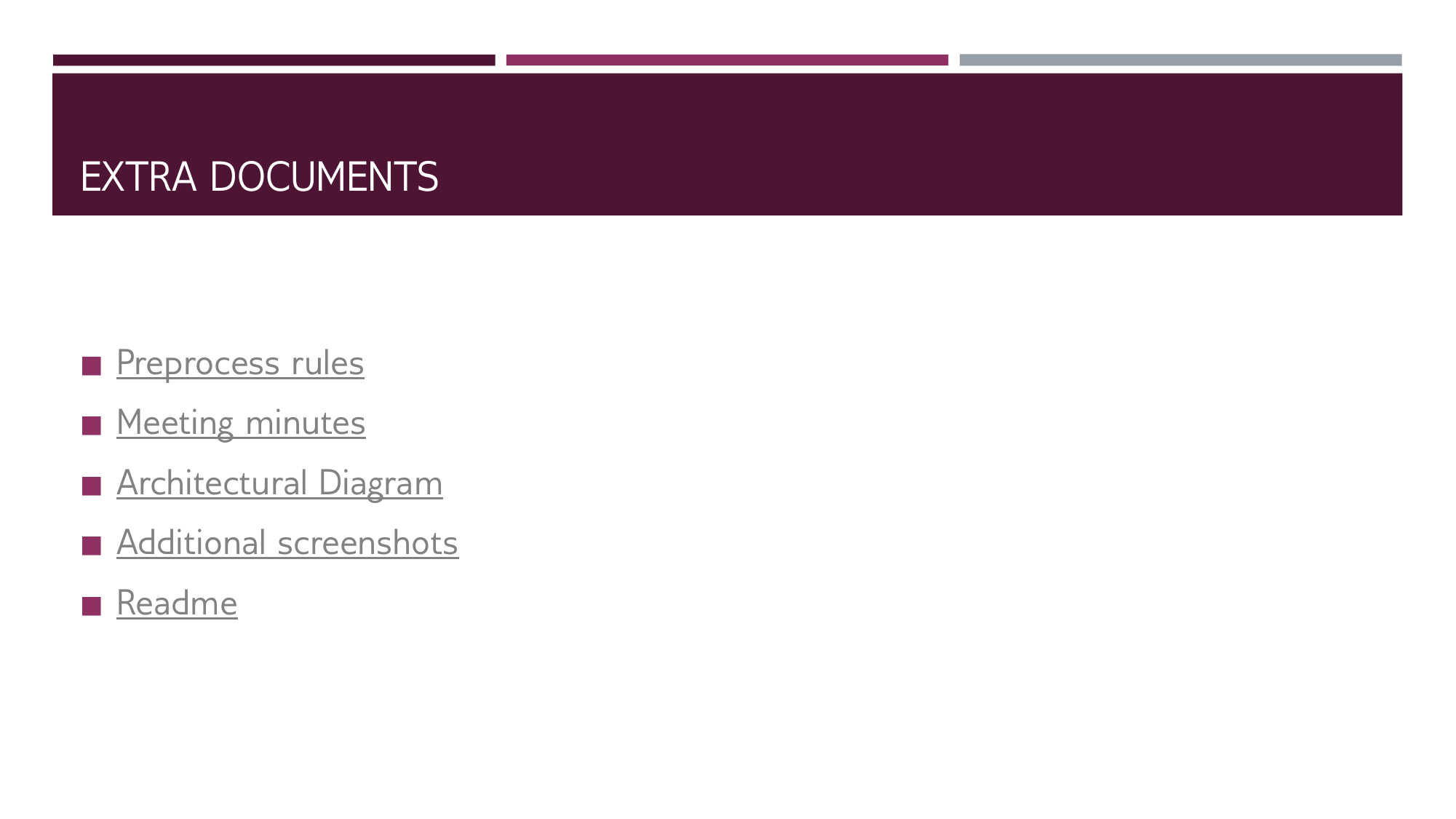

# EXTRA DOCUMENTS
Preprocess rules
Meeting minutes
Architectural Diagram
Additional screenshots
Readme